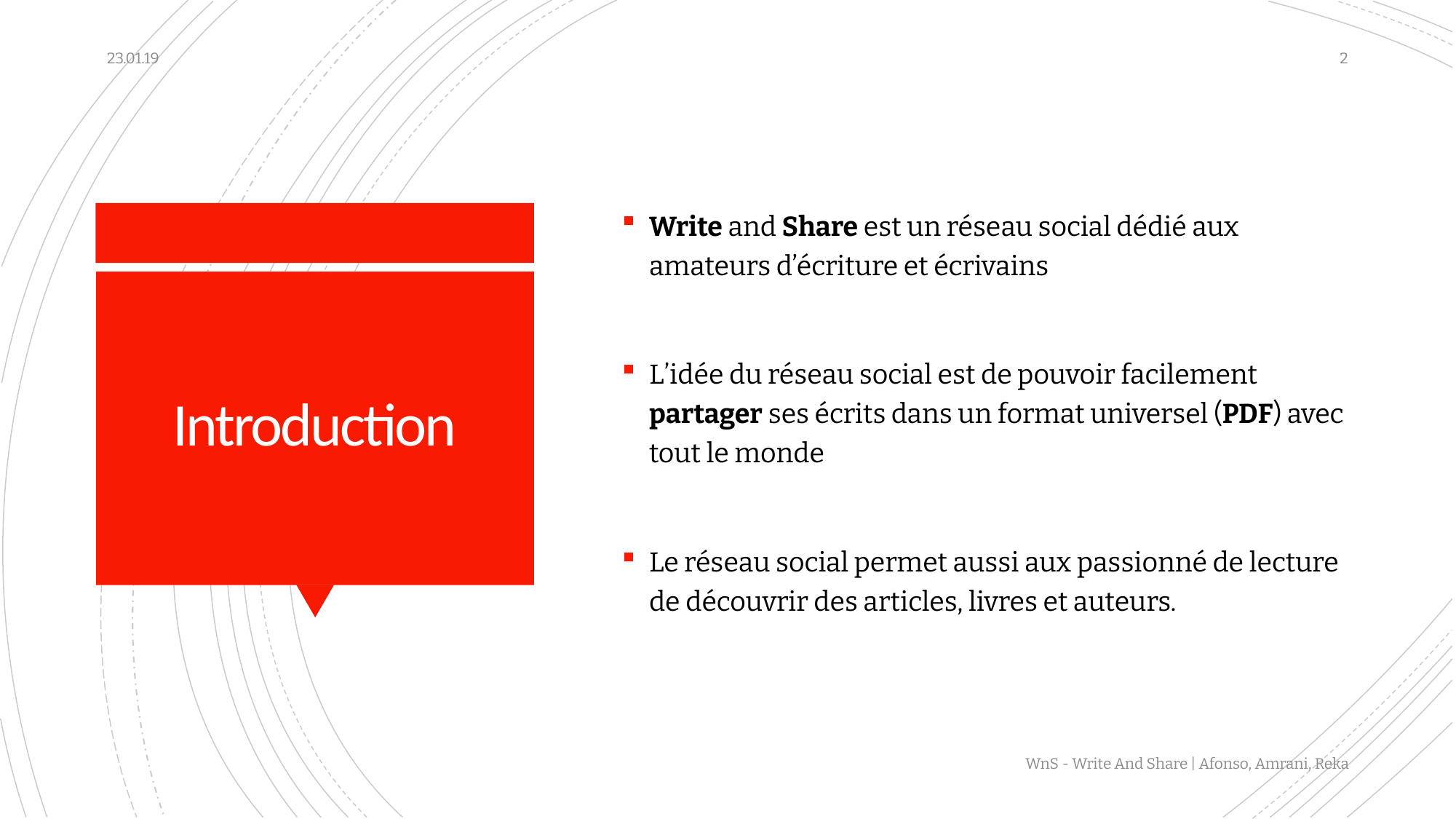

23.01.19
2
Write and Share est un réseau social dédié aux amateurs d’écriture et écrivains

L’idée du réseau social est de pouvoir facilement partager ses écrits dans un format universel (PDF) avec tout le monde

Le réseau social permet aussi aux passionné de lecture de découvrir des articles, livres et auteurs.
# Introduction
WnS - Write And Share | Afonso, Amrani, Reka